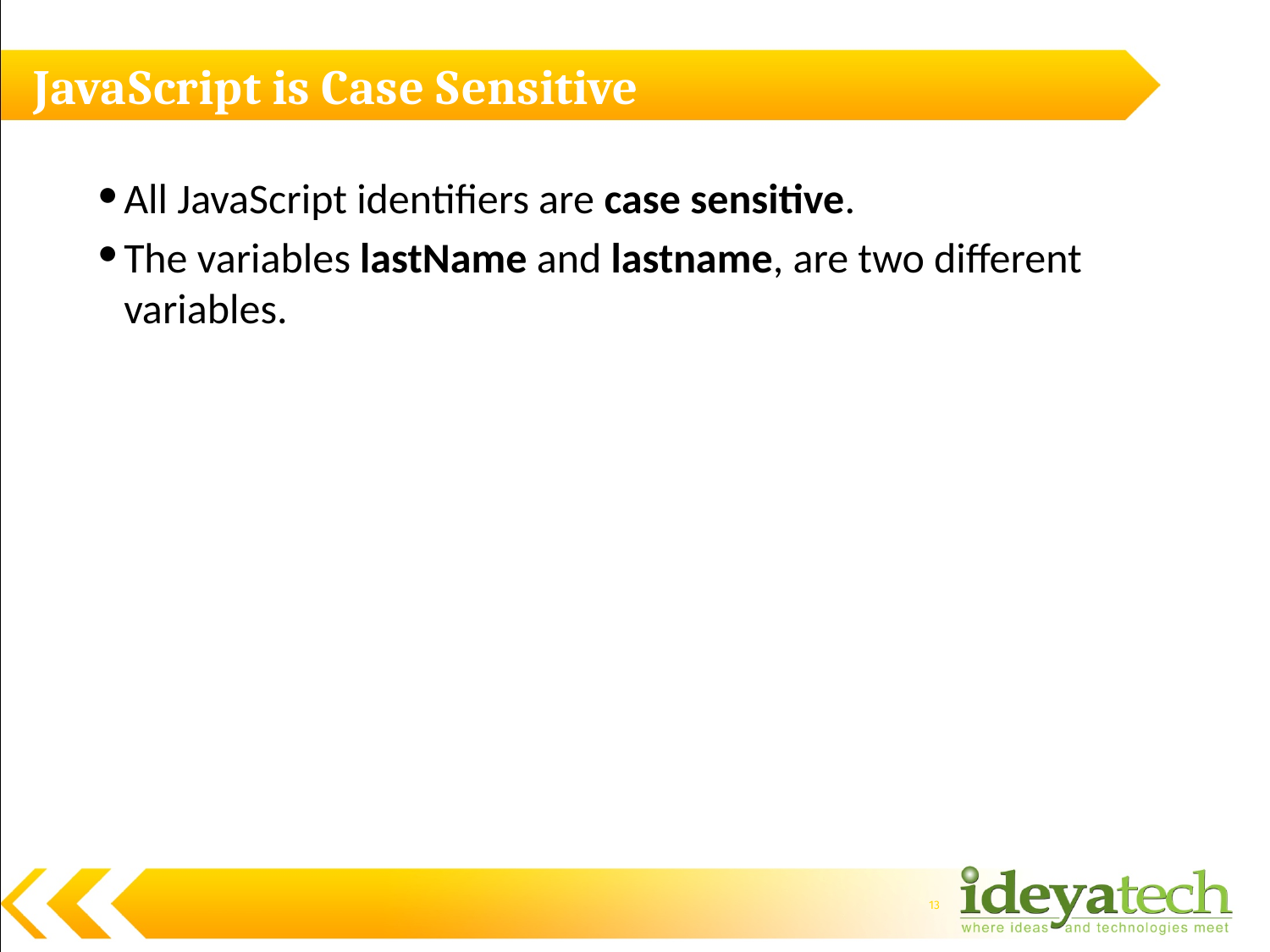

# JavaScript is Case Sensitive
All JavaScript identifiers are case sensitive.
The variables lastName and lastname, are two different variables.

13